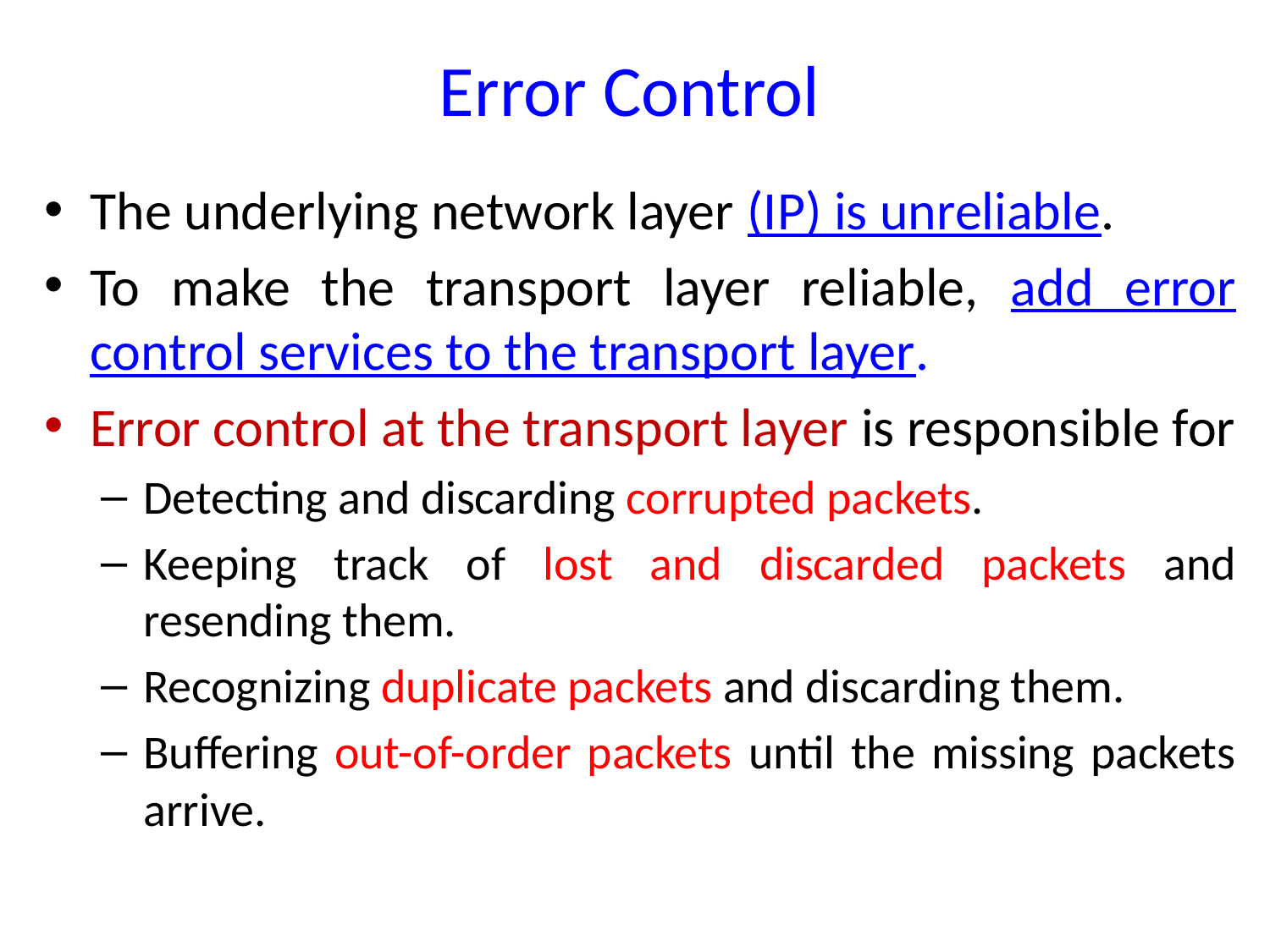

# Error Control
The underlying network layer (IP) is unreliable.
To make the transport layer reliable, add error control services to the transport layer.
Error control at the transport layer is responsible for
Detecting and discarding corrupted packets.
Keeping track of lost and discarded packets and resending them.
Recognizing duplicate packets and discarding them.
Buffering out-of-order packets until the missing packets arrive.